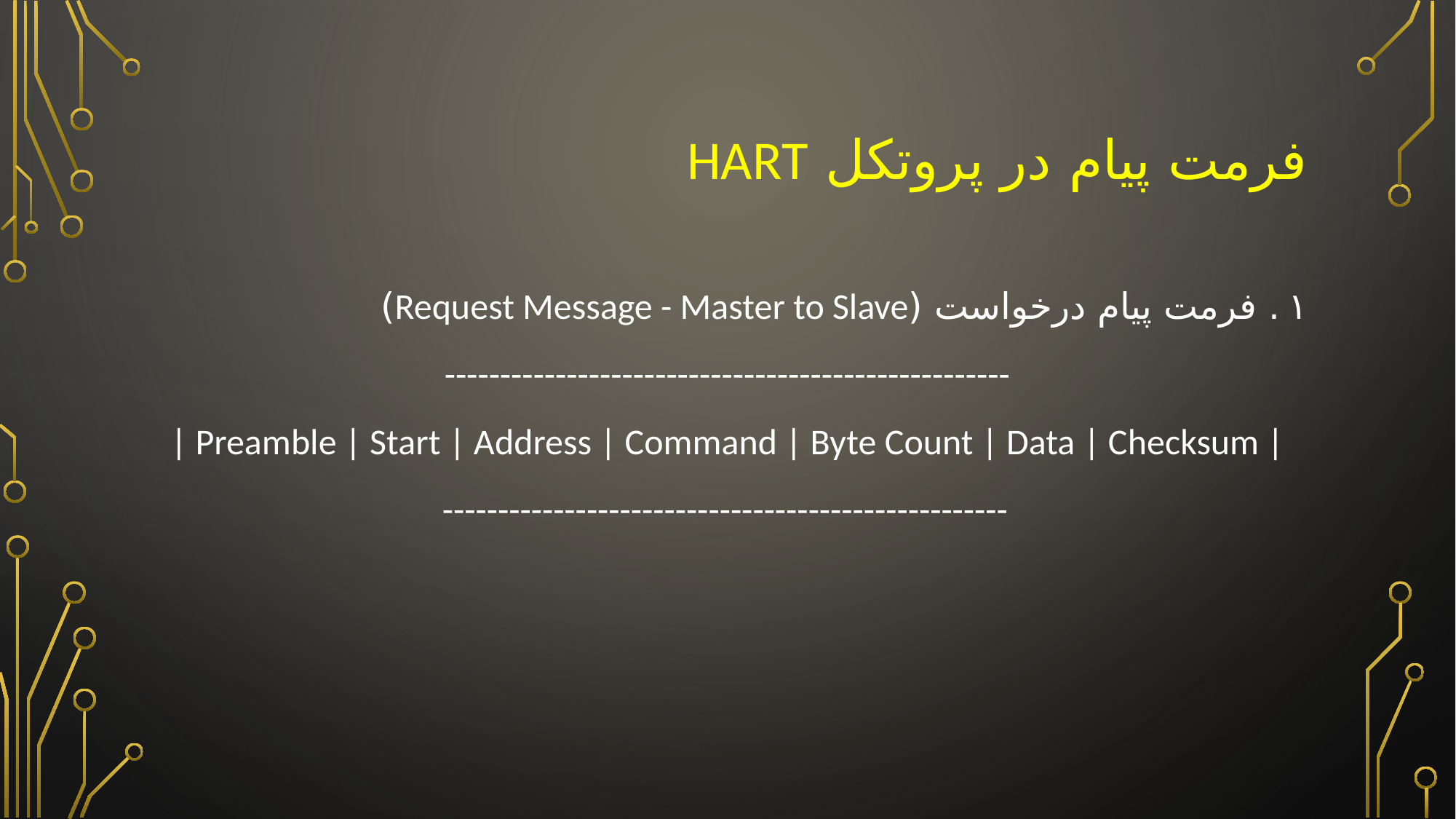

# فرمت پیام در پروتکل HART
۱ . فرمت پیام درخواست (Request Message - Master to Slave)
---------------------------------------------------
| Preamble | Start | Address | Command | Byte Count | Data | Checksum |
---------------------------------------------------